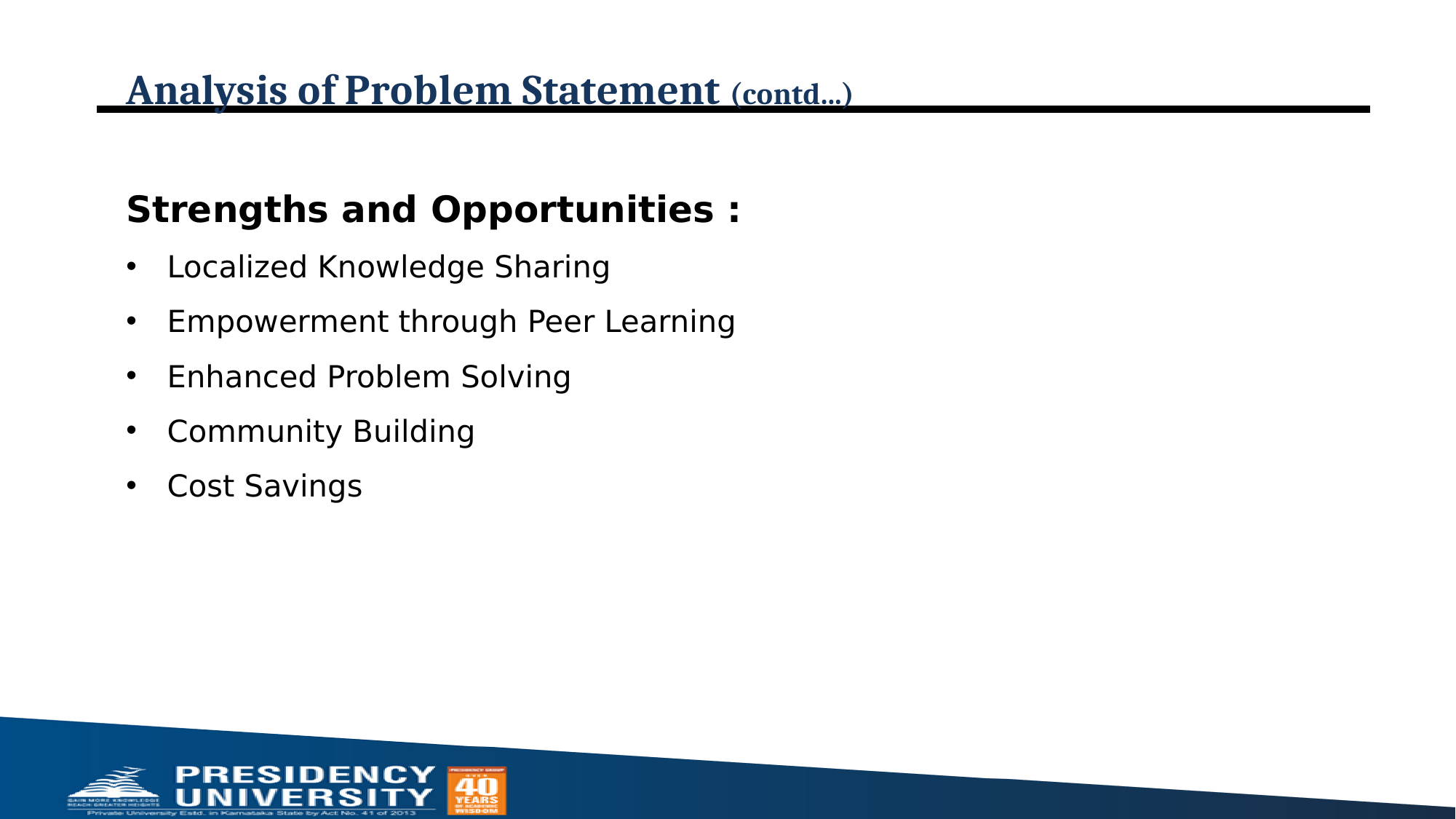

# Analysis of Problem Statement (contd...)
Strengths and Opportunities :
Localized Knowledge Sharing
Empowerment through Peer Learning
Enhanced Problem Solving
Community Building
Cost Savings